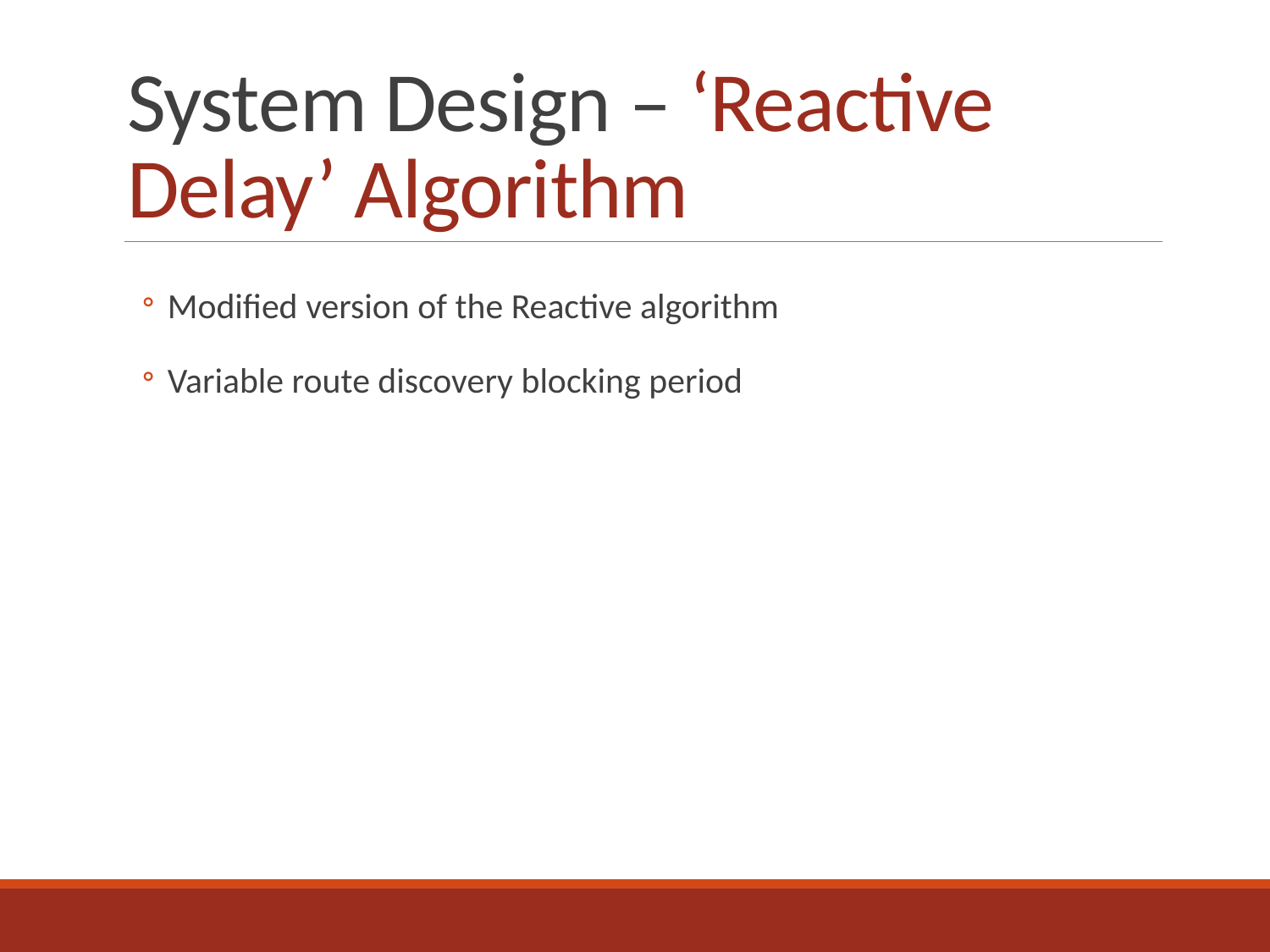

# System Design – ‘Reactive Delay’ Algorithm
Modified version of the Reactive algorithm
Variable route discovery blocking period